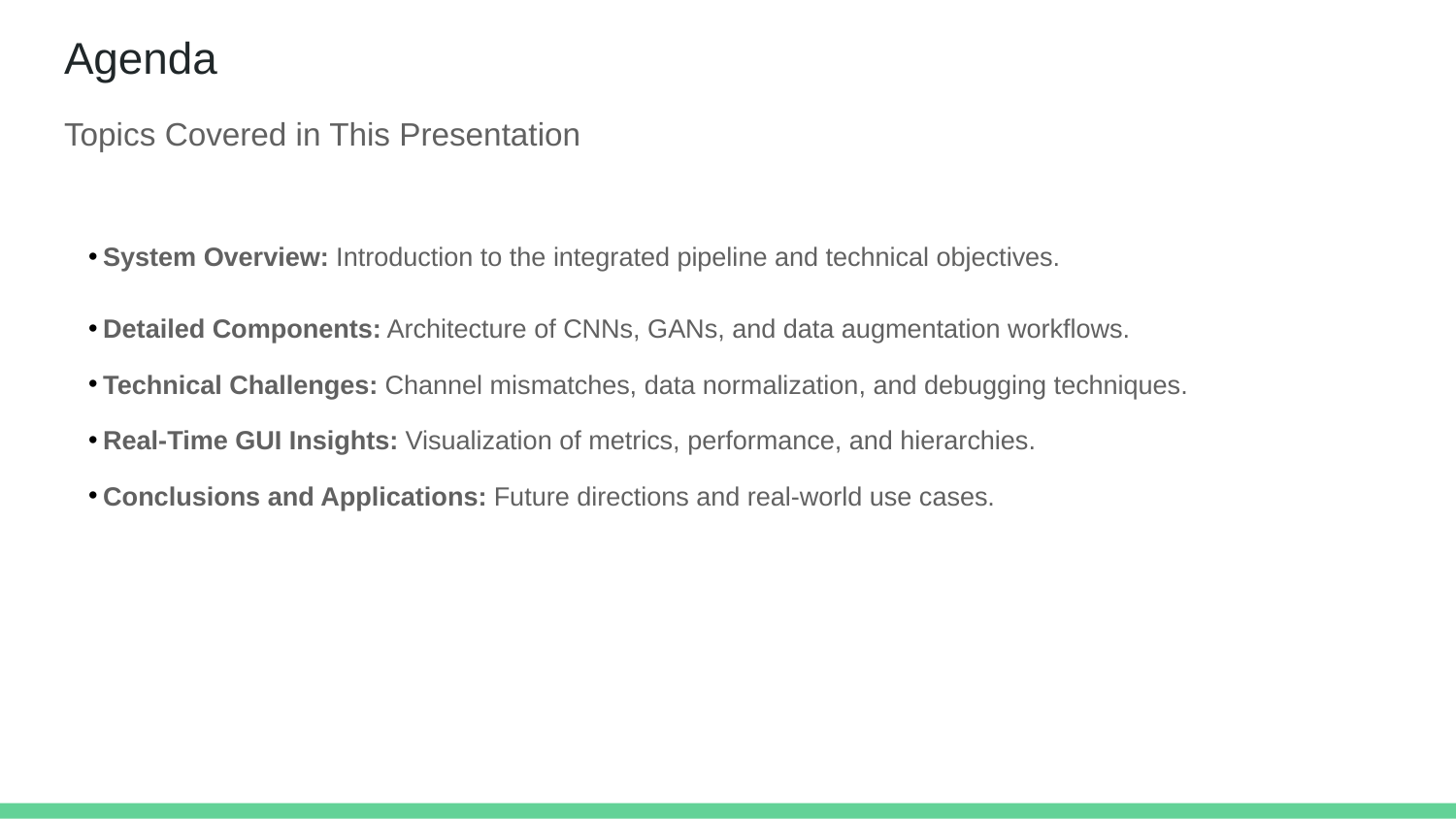

# Agenda
Topics Covered in This Presentation

System Overview: Introduction to the integrated pipeline and technical objectives.
Detailed Components: Architecture of CNNs, GANs, and data augmentation workflows.
Technical Challenges: Channel mismatches, data normalization, and debugging techniques.
Real-Time GUI Insights: Visualization of metrics, performance, and hierarchies.
Conclusions and Applications: Future directions and real-world use cases.